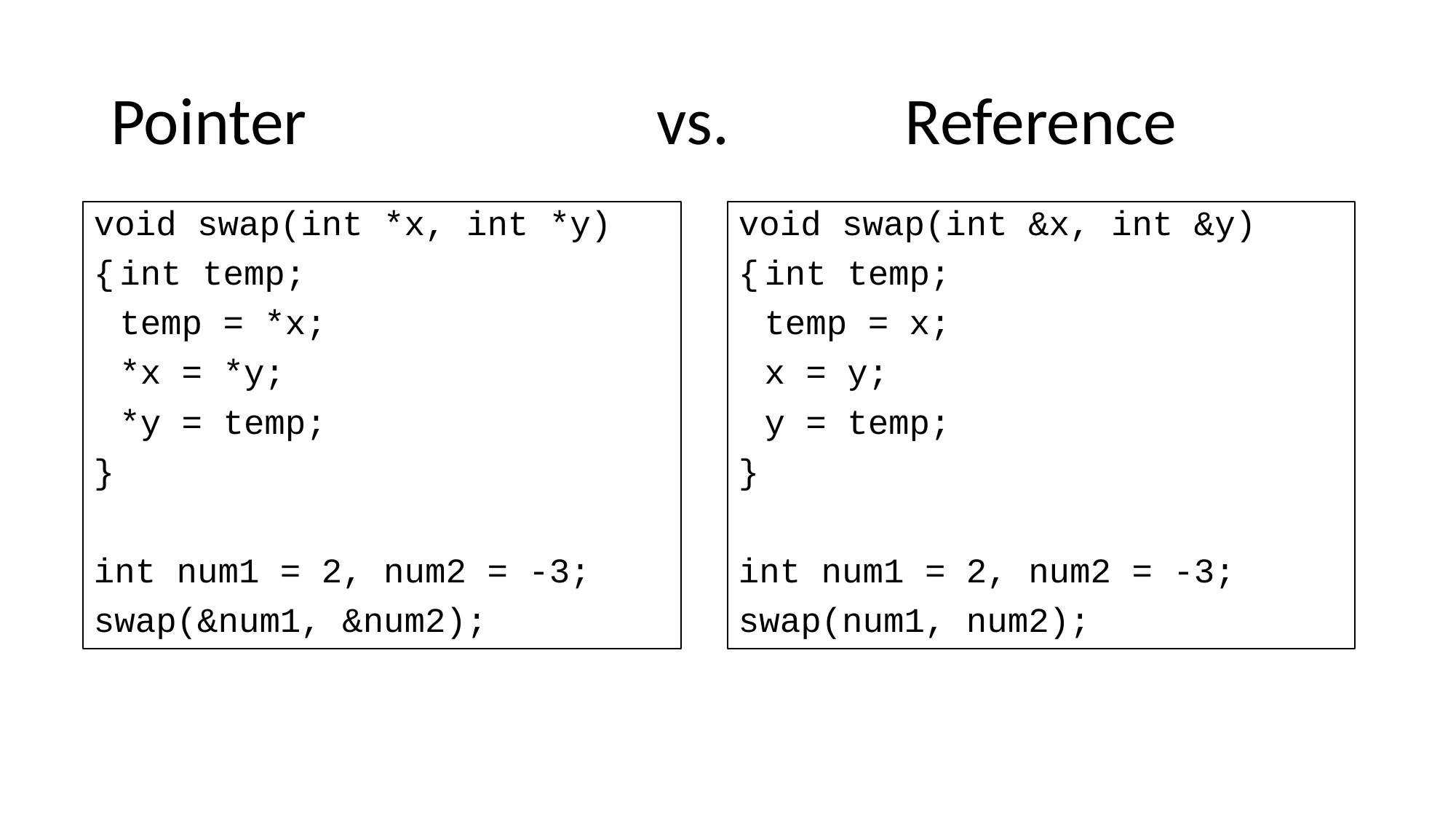

# Pointer 				vs. 		  Reference
void swap(int *x, int *y)
{		int temp;
		temp = *x;
		*x = *y;
		*y = temp;
}

int num1 = 2, num2 = -3;
swap(&num1, &num2);
void swap(int &x, int &y)
{		int temp;
		temp = x;
		x = y;
		y = temp;
}

int num1 = 2, num2 = -3;
swap(num1, num2);